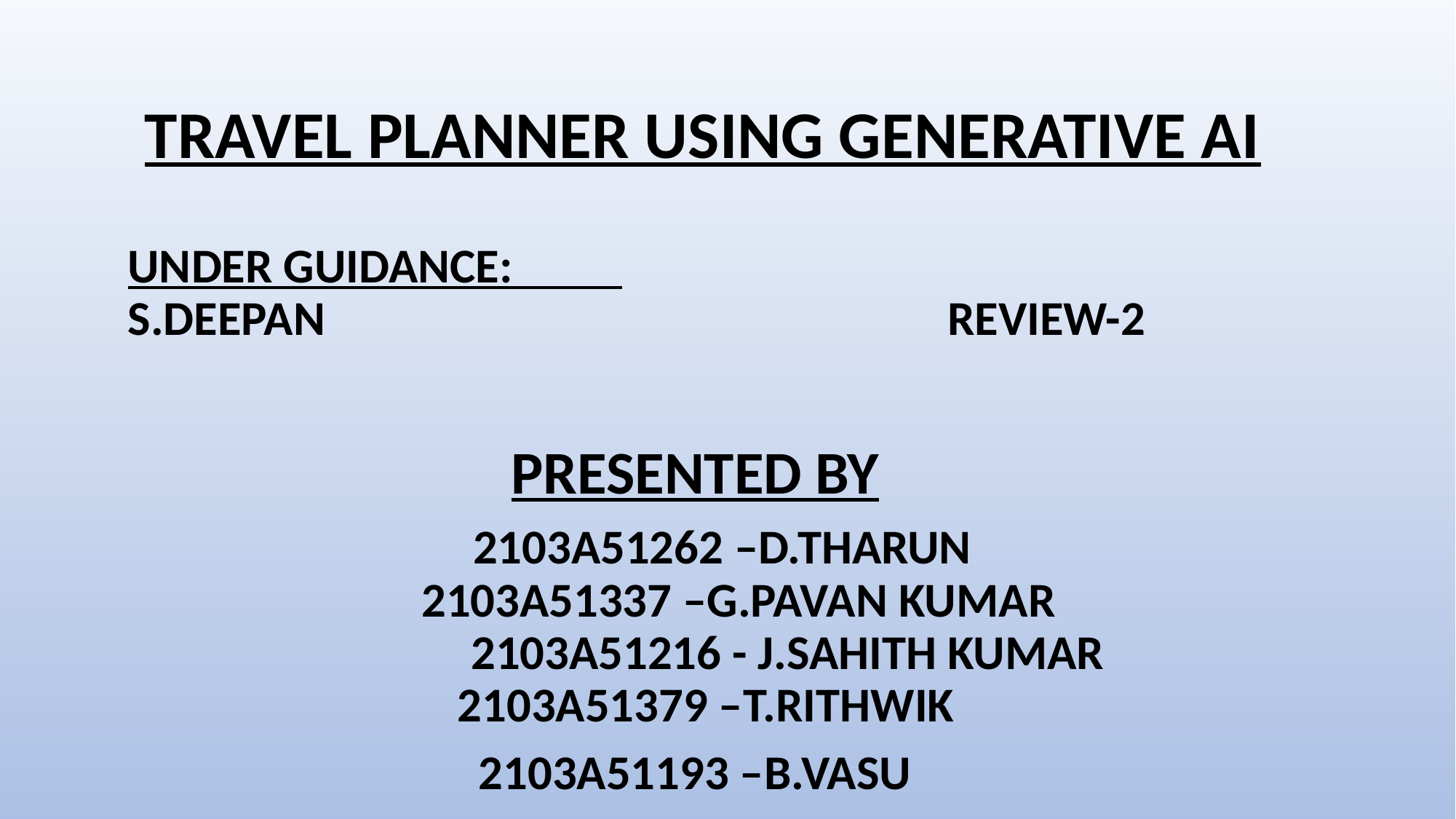

# TRAVEL PLANNER USING GENERATIVE AI

UNDER GUIDANCE:
S.DEEPAN                                                         REVIEW-2

PRESENTED BY
     2103A51262 –D.THARUN
                 2103A51337 –G.PAVAN KUMAR
                 2103A51216 - J.SAHITH KUMAR
     2103A51379 –T.RITHWIK
2103A51193 –B.VASU